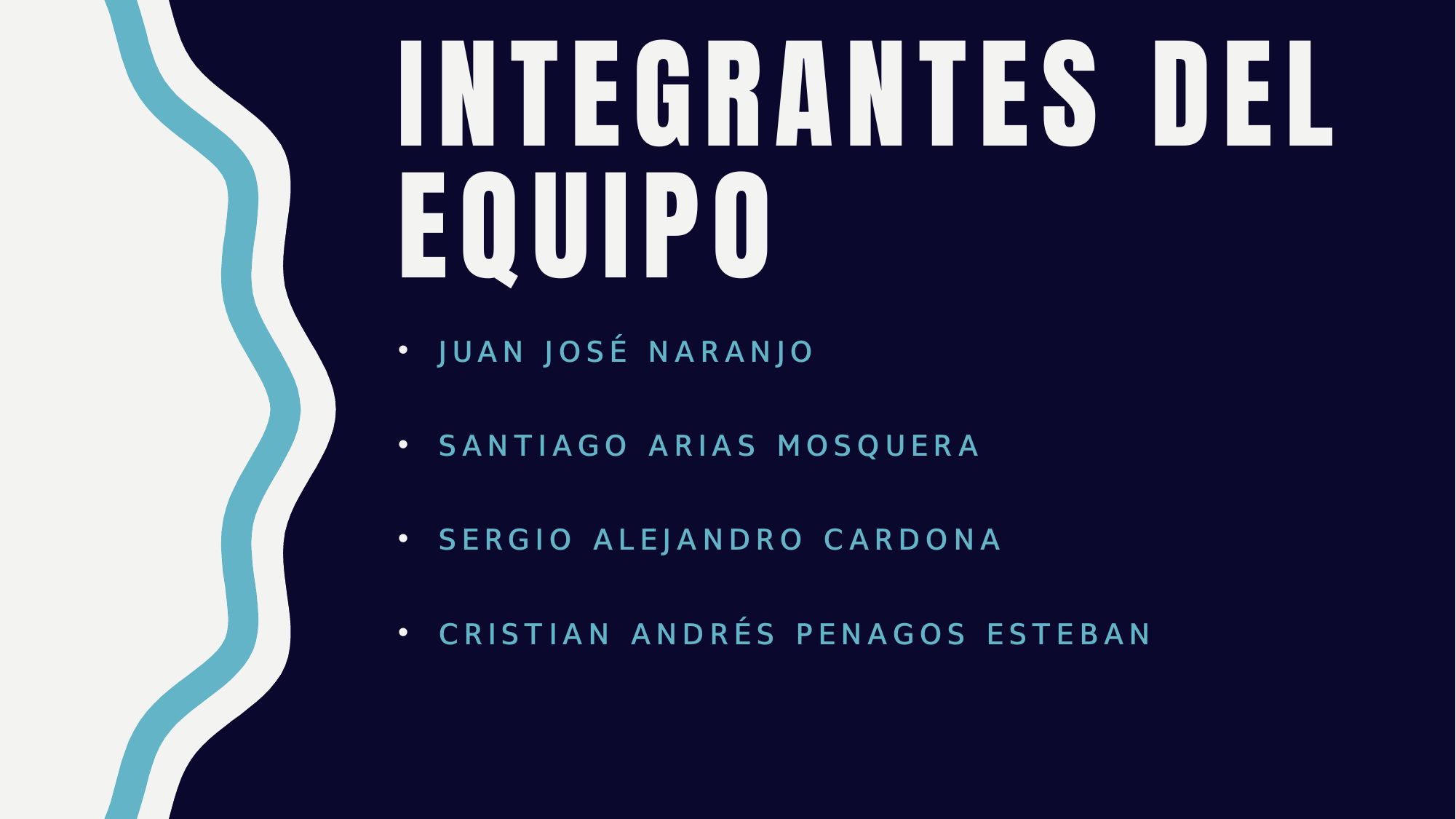

# Integrantes del equipo
JUAN José naranjo

Santiago Arias mosquera

Sergio Alejandro cardona

Cristian Andrés Penagos Esteban